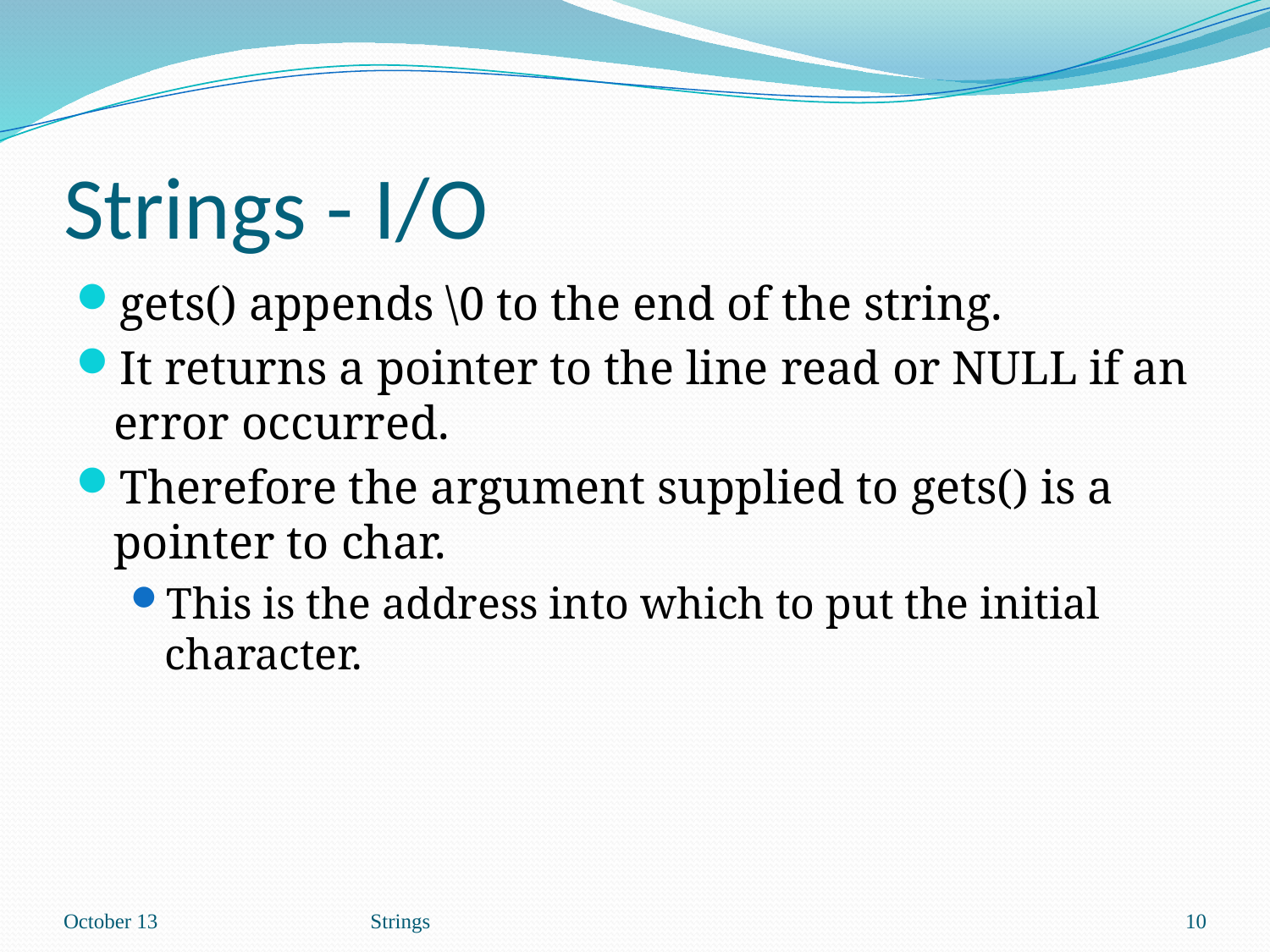

# Strings - I/O
gets() appends \0 to the end of the string.
It returns a pointer to the line read or NULL if an error occurred.
Therefore the argument supplied to gets() is a pointer to char.
This is the address into which to put the initial character.
October 13
Strings
10